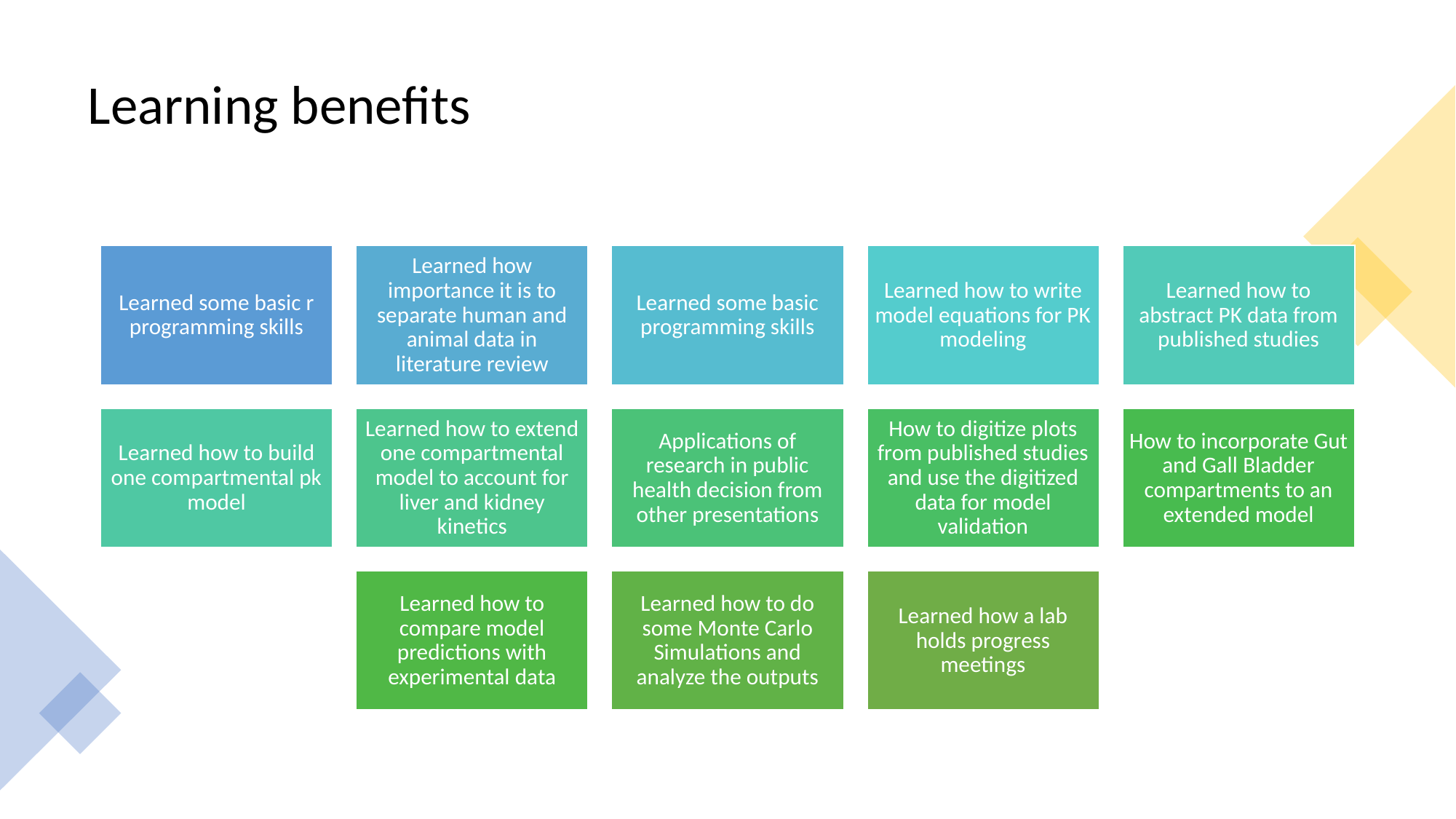

# Learning benefits

Learned some basic r programming skills
Learned how importance it is to separate human and animal data in literature review
Learned some basic programming skills
Learned how to write model equations for PK modeling
Learned how to abstract PK data from published studies
Learned how to build one compartmental pk model
Learned how to extend one compartmental model to account for liver and kidney kinetics
Applications of research in public health decision from other presentations
How to digitize plots from published studies and use the digitized data for model validation
How to incorporate Gut and Gall Bladder compartments to an extended model
Learned how to compare model predictions with experimental data
Learned how to do some Monte Carlo Simulations and analyze the outputs
Learned how a lab holds progress meetings